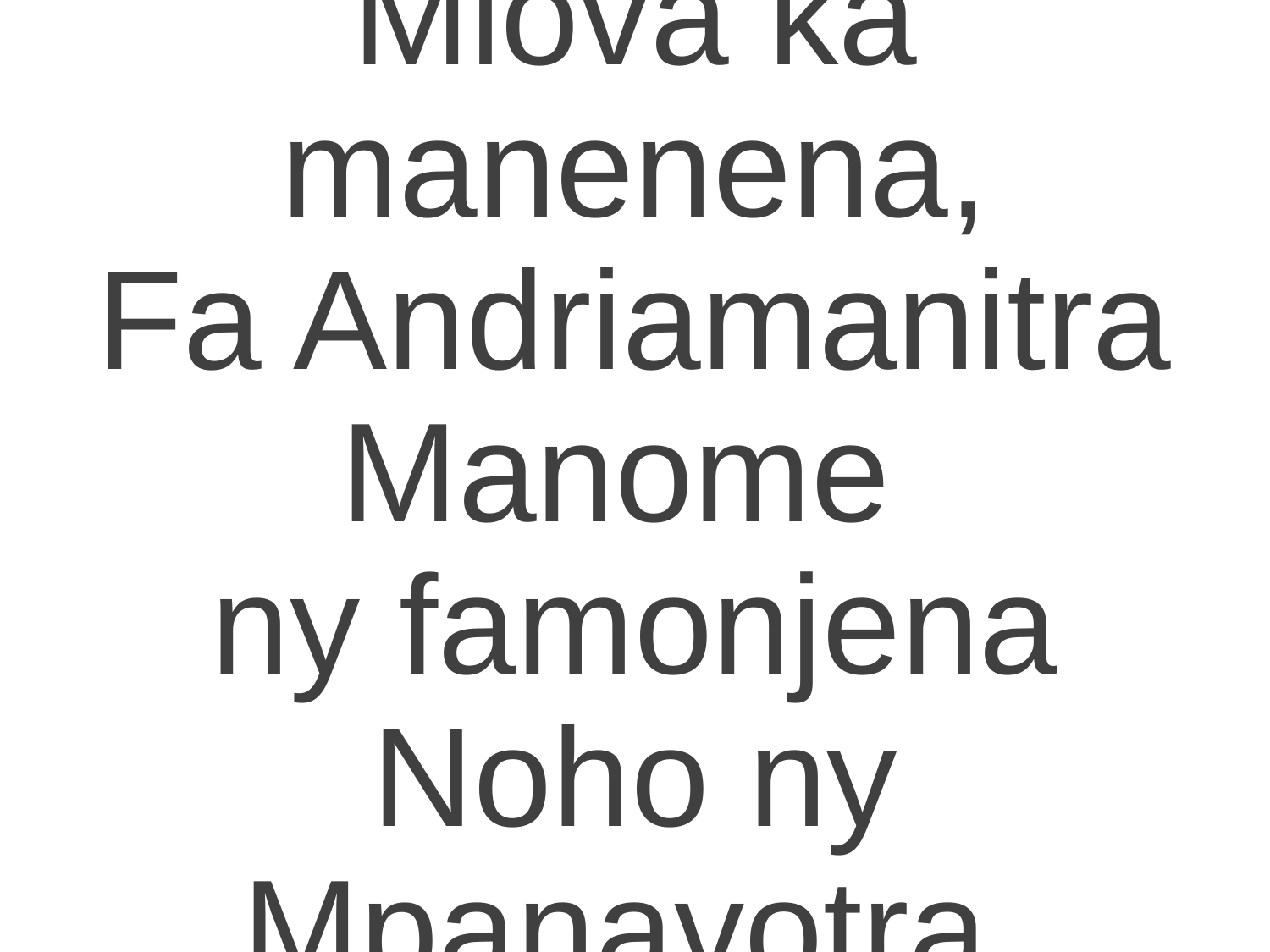

Miovà ka manenena,
Fa Andriamanitra
Manome
ny famonjena
Noho ny Mpanavotra.